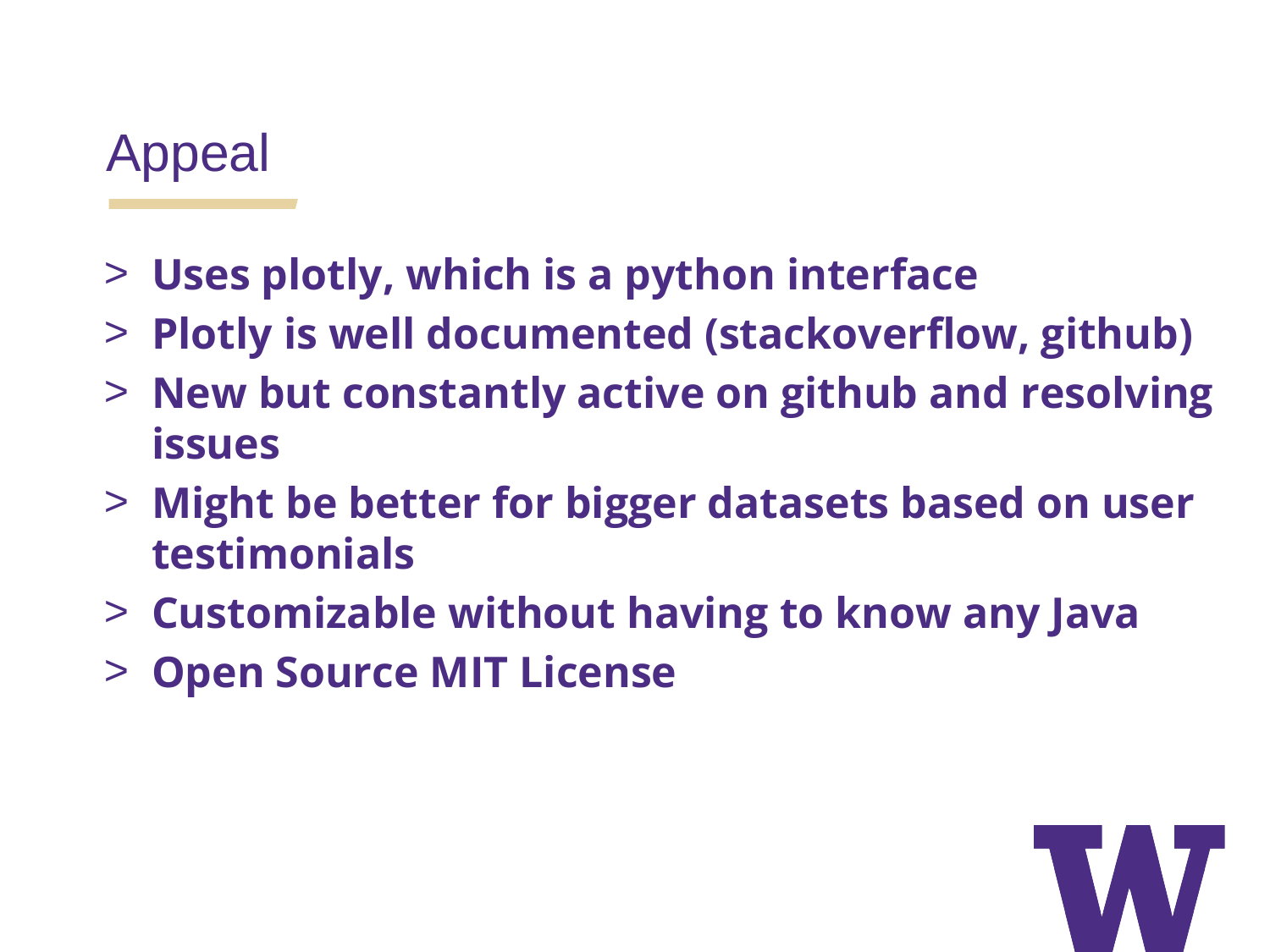

Appeal
Uses plotly, which is a python interface
Plotly is well documented (stackoverflow, github)
New but constantly active on github and resolving issues
Might be better for bigger datasets based on user testimonials
Customizable without having to know any Java
Open Source MIT License